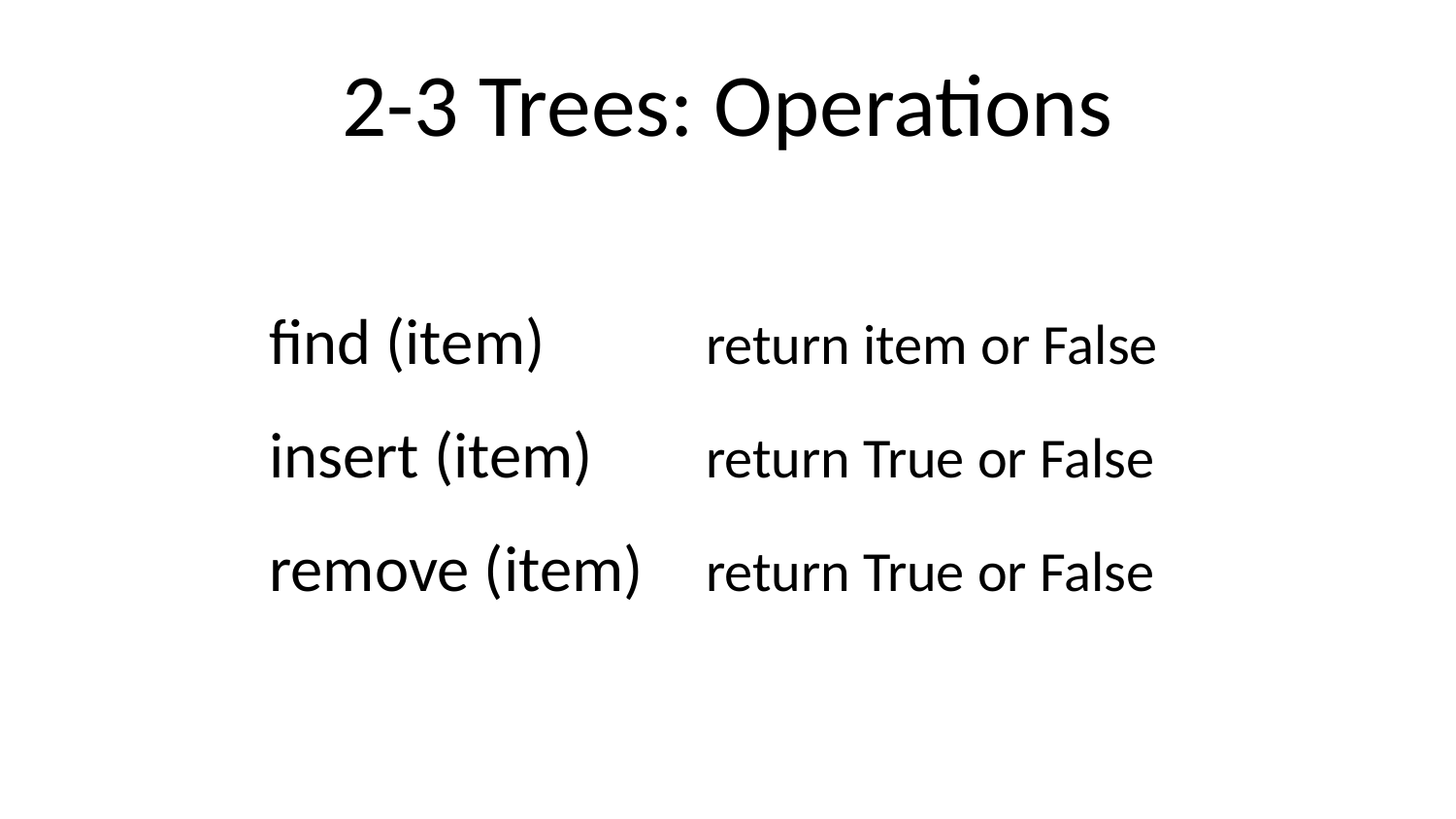

# 2-3 Trees: Operations
find (item)		return item or False
insert (item)	return True or False
remove (item)	return True or False